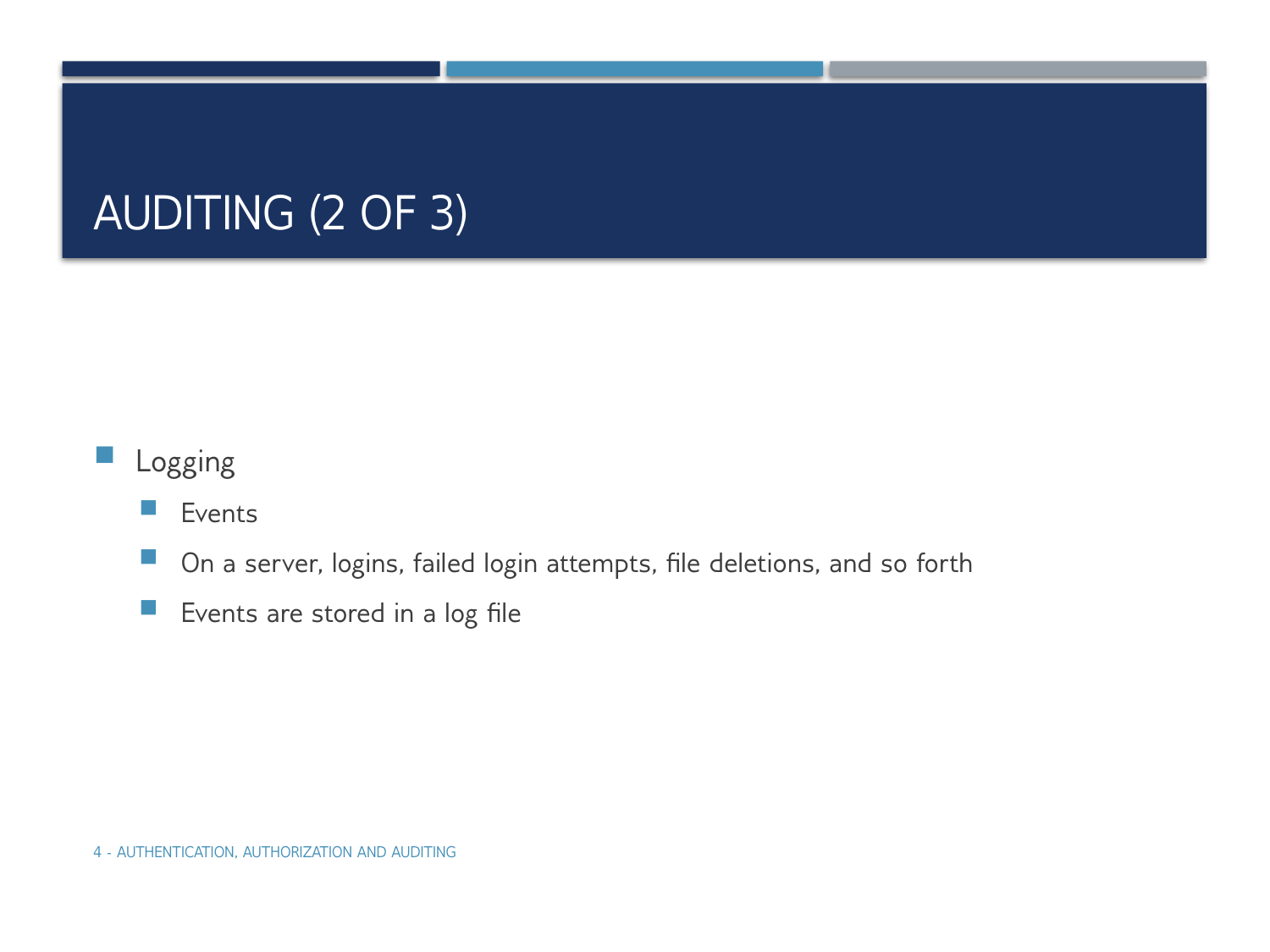

# Auditing (2 of 3)
Logging
Events
On a server, logins, failed login attempts, file deletions, and so forth
Events are stored in a log file

4 - Authentication, Authorization and Auditing
5-38